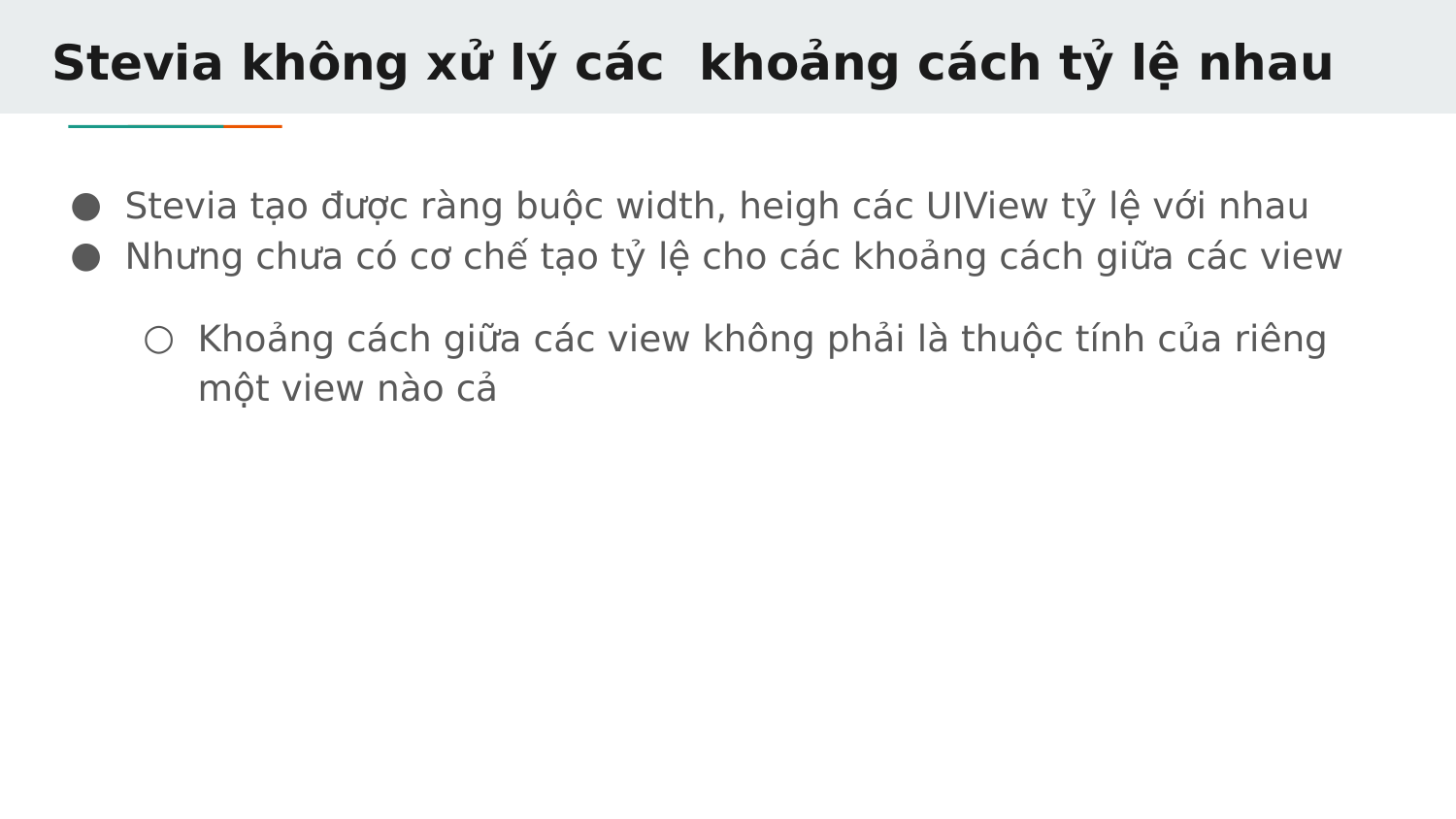

# Stevia không xử lý các  khoảng cách tỷ lệ nhau
Stevia tạo được ràng buộc width, heigh các UIView tỷ lệ với nhau
Nhưng chưa có cơ chế tạo tỷ lệ cho các khoảng cách giữa các view
Khoảng cách giữa các view không phải là thuộc tính của riêng một view nào cả